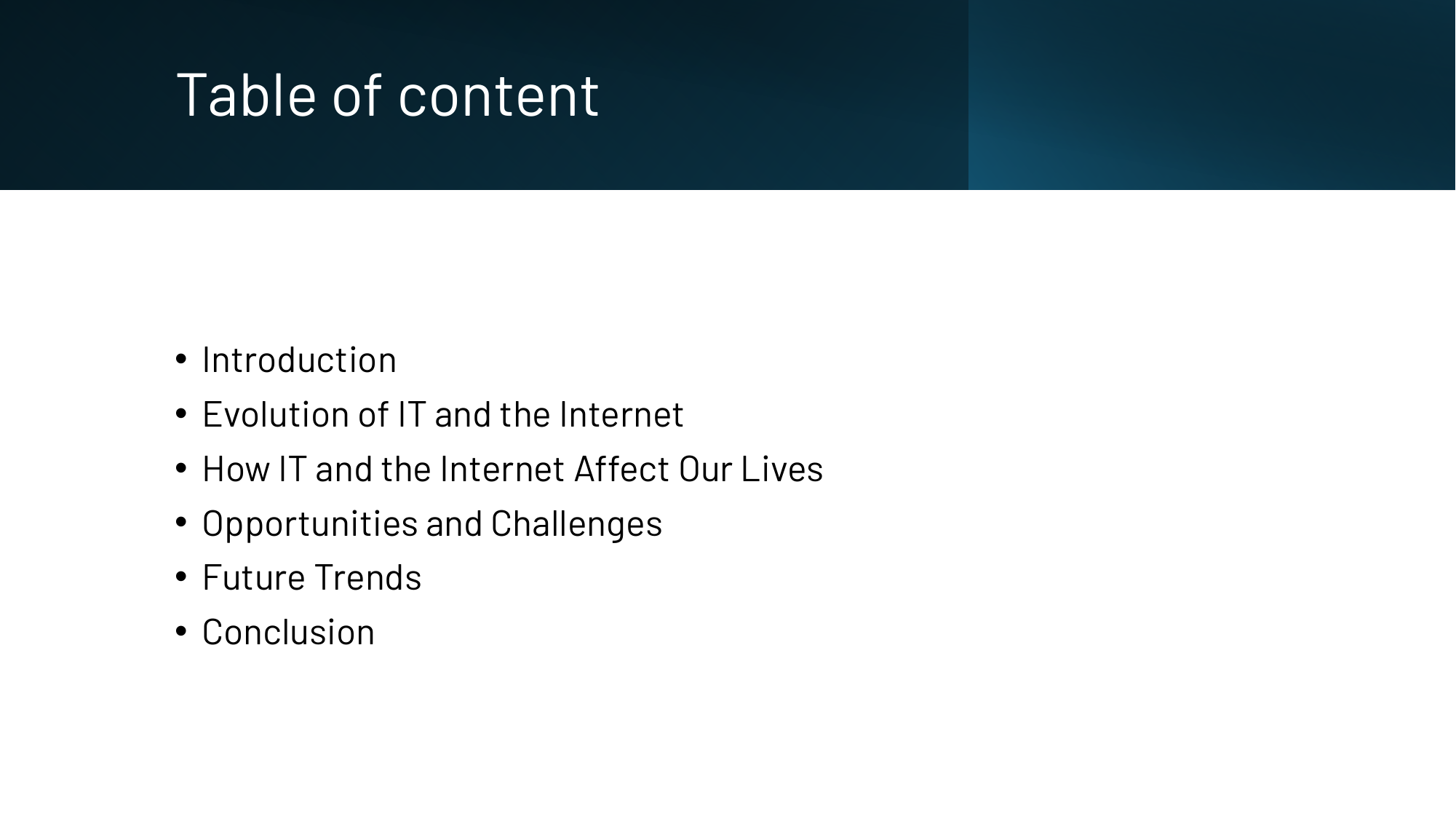

# Table of content
Introduction
Evolution of IT and the Internet
How IT and the Internet Affect Our Lives
Opportunities and Challenges
Future Trends
Conclusion